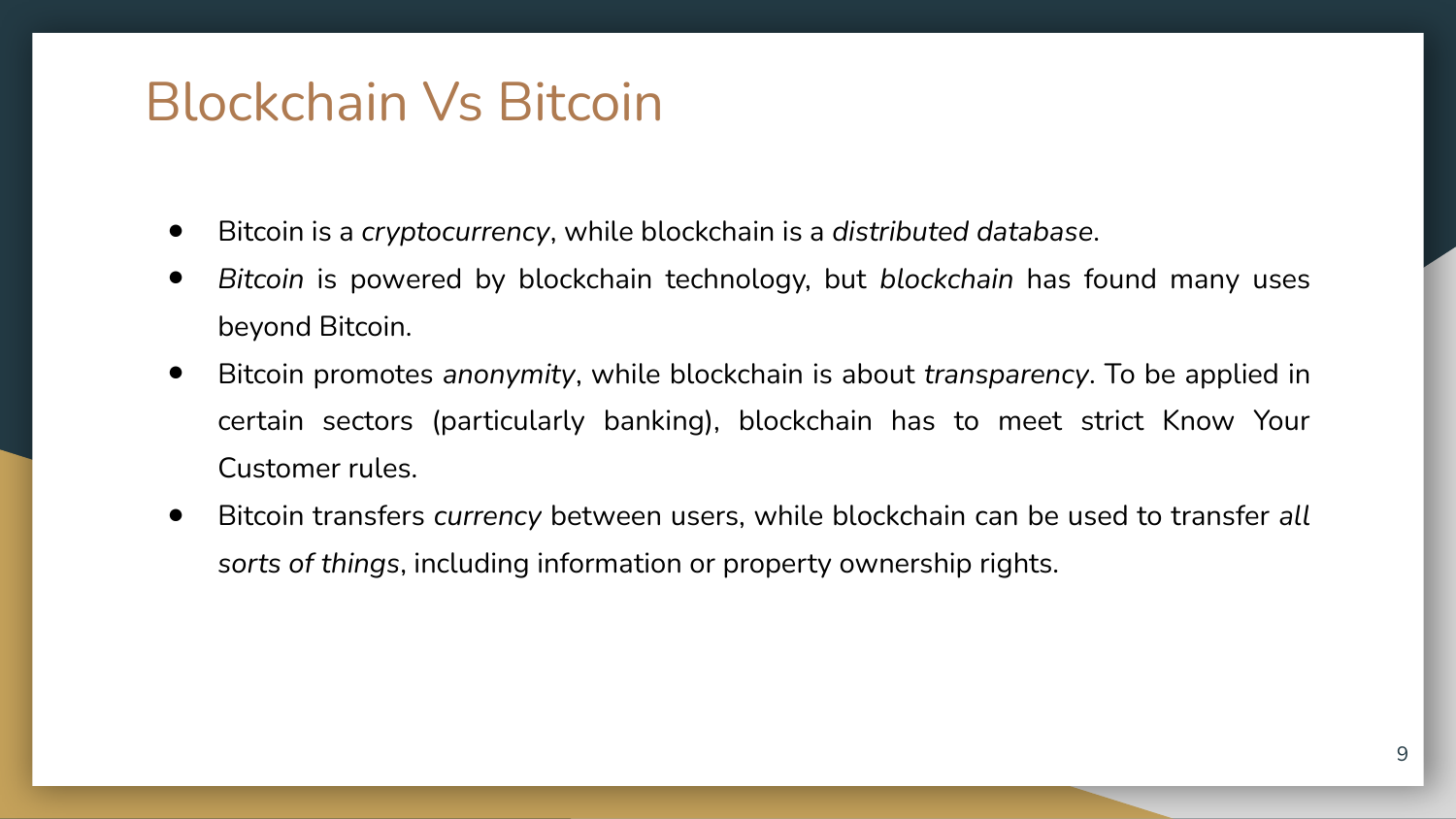

# Blockchain Vs Bitcoin
Bitcoin is a cryptocurrency, while blockchain is a distributed database.
Bitcoin is powered by blockchain technology, but blockchain has found many uses beyond Bitcoin.
Bitcoin promotes anonymity, while blockchain is about transparency. To be applied in certain sectors (particularly banking), blockchain has to meet strict Know Your Customer rules.
Bitcoin transfers currency between users, while blockchain can be used to transfer all sorts of things, including information or property ownership rights.

9